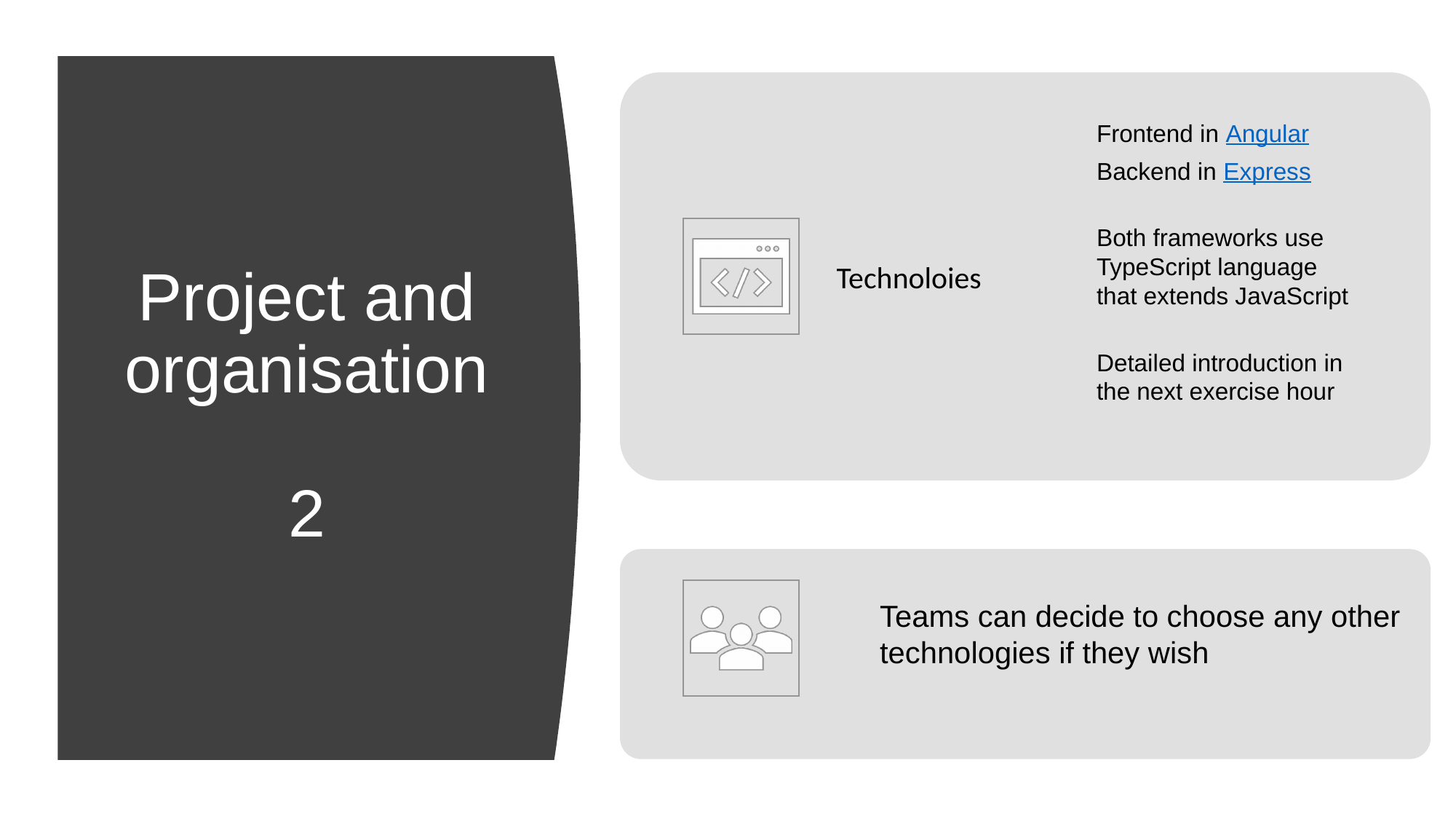

Technoloies
Frontend in Angular
Backend in Express
Both frameworks use TypeScript language that extends JavaScript
Detailed introduction in the next exercise hour
Teams can decide to choose any other technologies if they wish

# Project and organisation 2